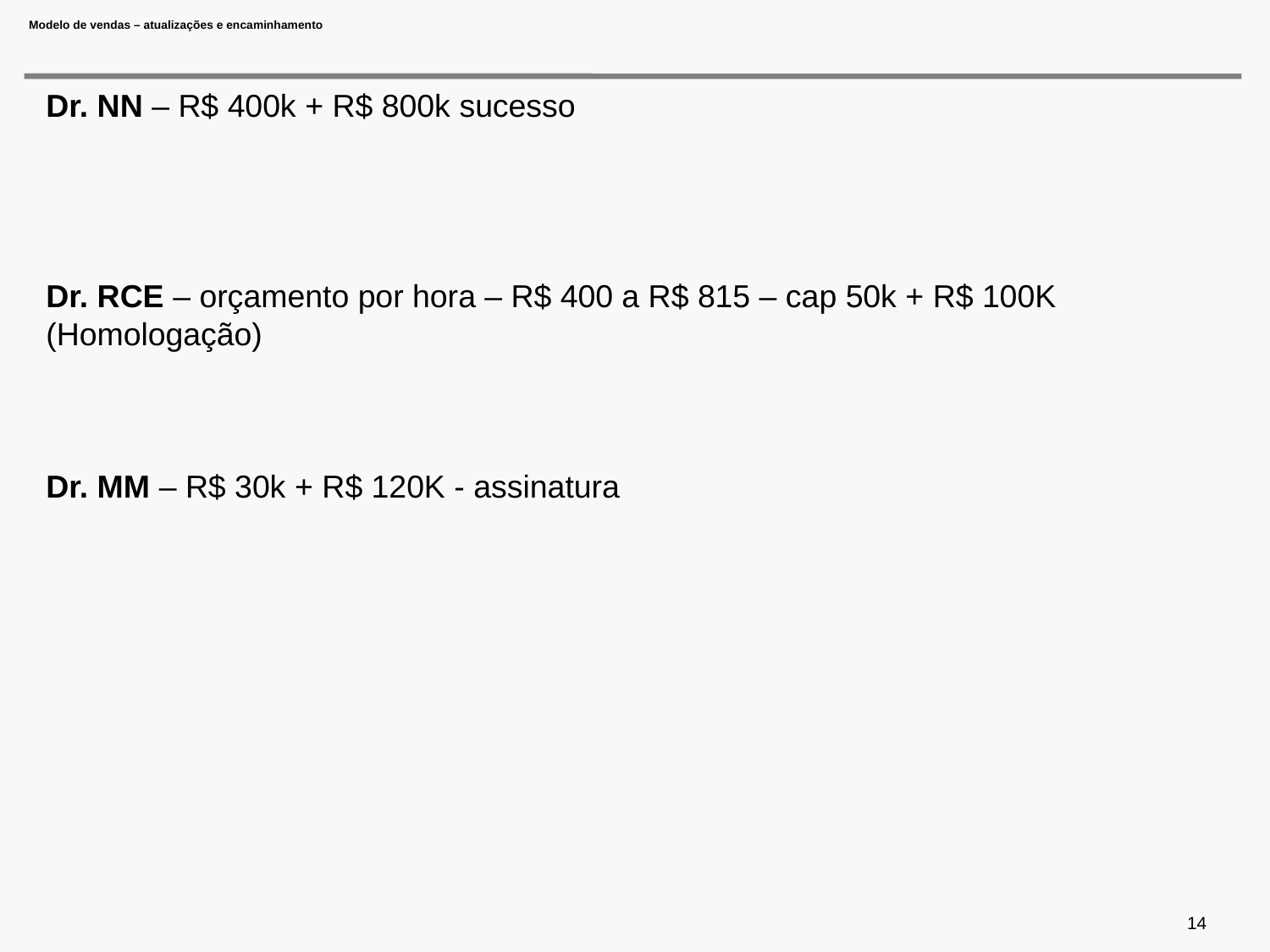

# Modelo de vendas – atualizações e encaminhamento

Dr. NN – R$ 400k + R$ 800k sucesso

Dr. RCE – orçamento por hora – R$ 400 a R$ 815 – cap 50k + R$ 100K (Homologação)

Dr. MM – R$ 30k + R$ 120K - assinatura

14